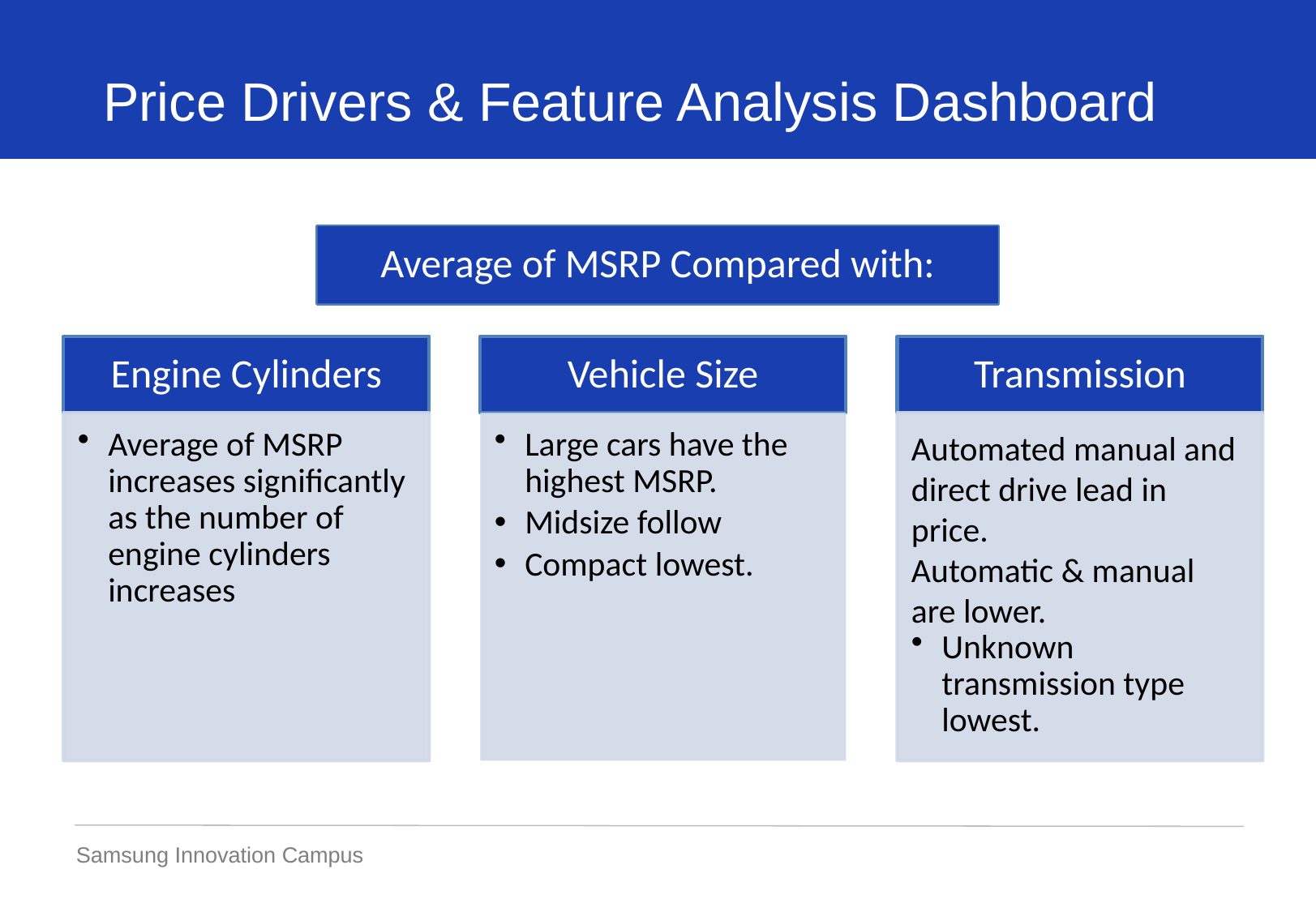

Price Drivers & Feature Analysis Dashboard

Average of MSRP Compared with:
Engine Cylinders
Average of MSRP increases significantly as the number of engine cylinders increases
Vehicle Size
Large cars have the highest MSRP.
Midsize follow
Compact lowest.
Transmission
Automated manual and direct drive lead in price.
Automatic & manual are lower.
Unknown transmission type lowest.

Samsung Innovation Campus